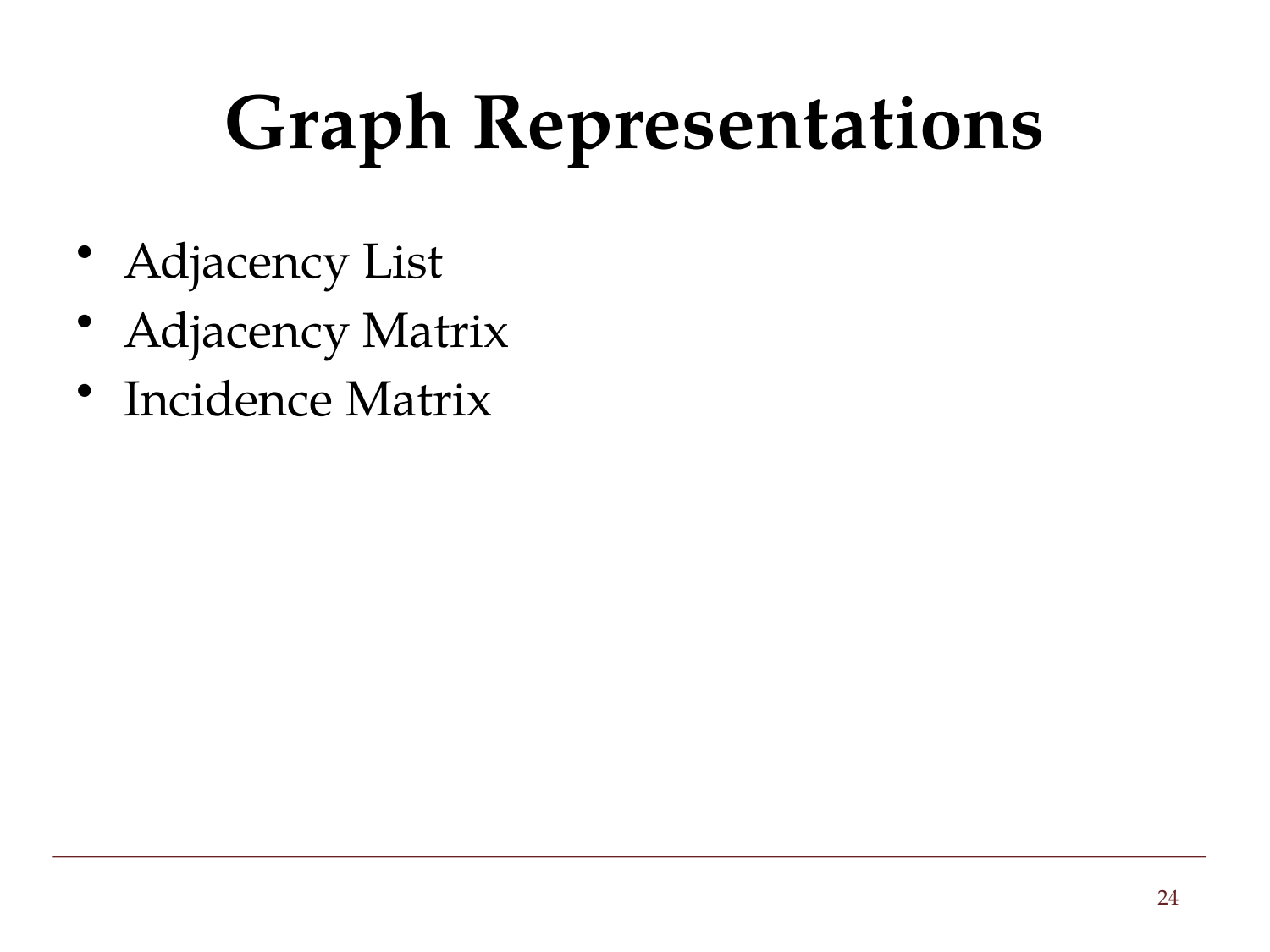

# Graph Representations
Adjacency List
Adjacency Matrix
Incidence Matrix